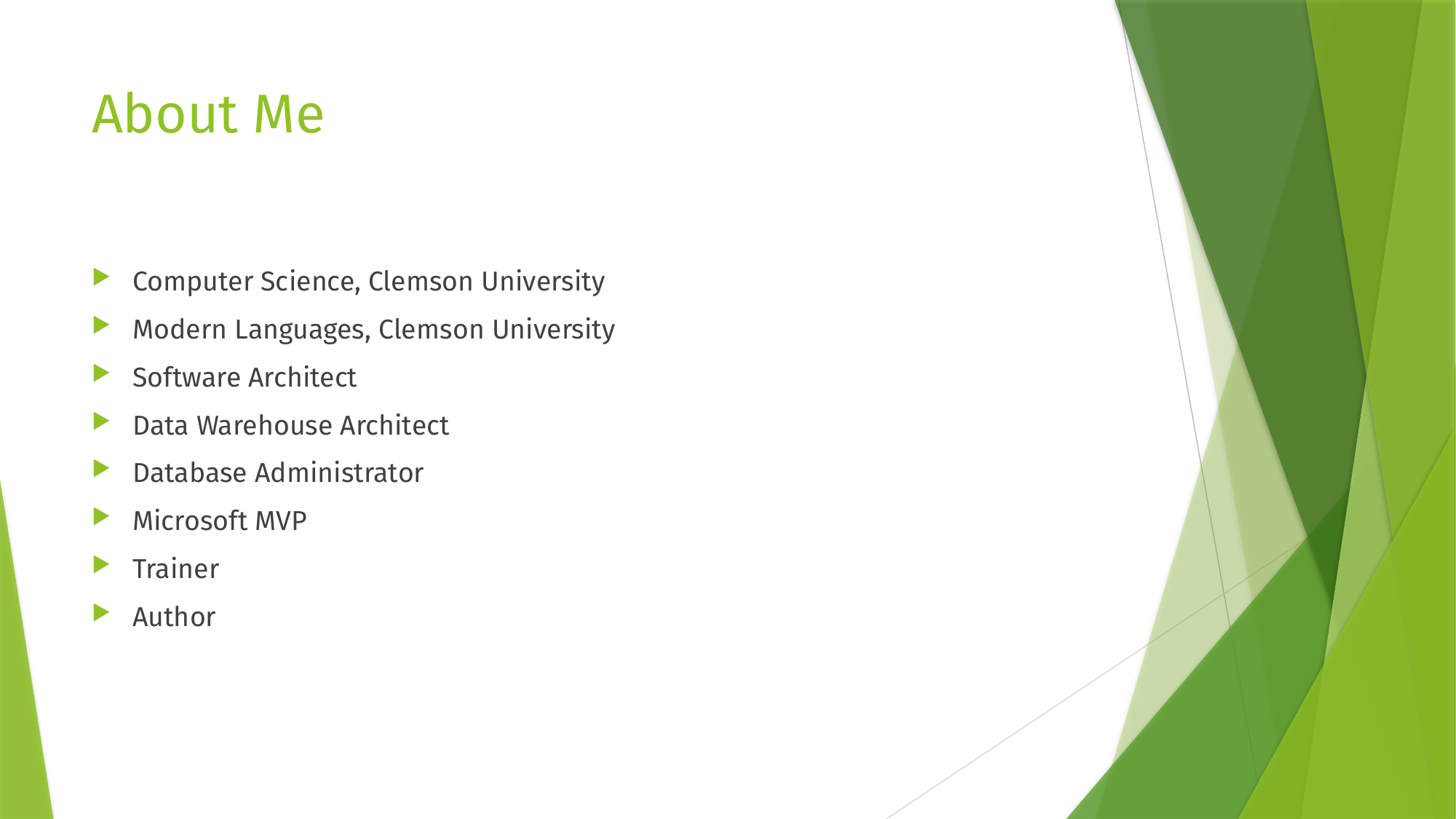

# About Me
Computer Science, Clemson University
Modern Languages, Clemson University
Software Architect
Data Warehouse Architect
Database Administrator
Microsoft MVP
Trainer
Author